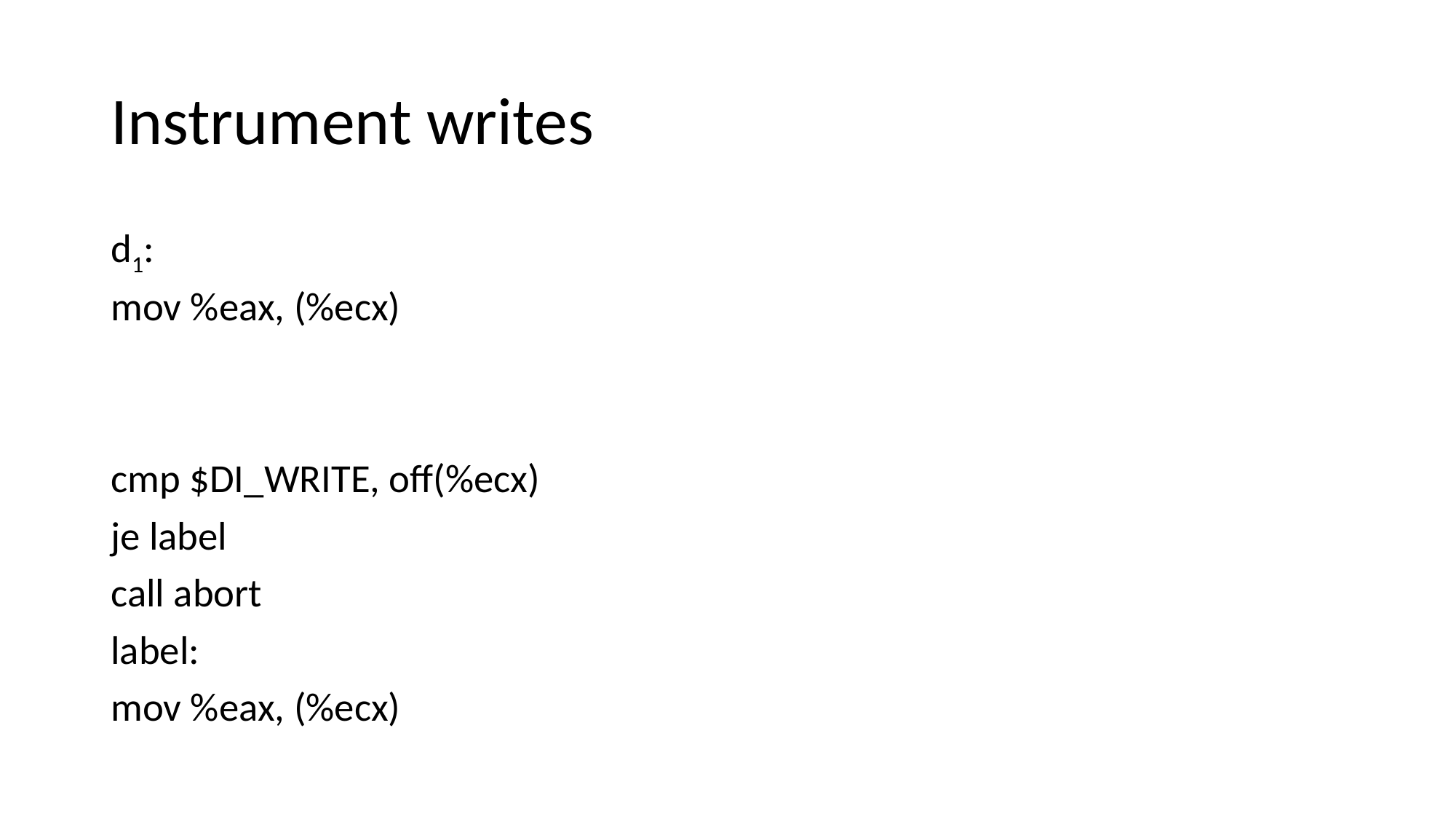

# Instrument writes
d1:
mov %eax, (%ecx)

cmp $DI_WRITE, off(%ecx)
je label
call abort
label:
mov %eax, (%ecx)